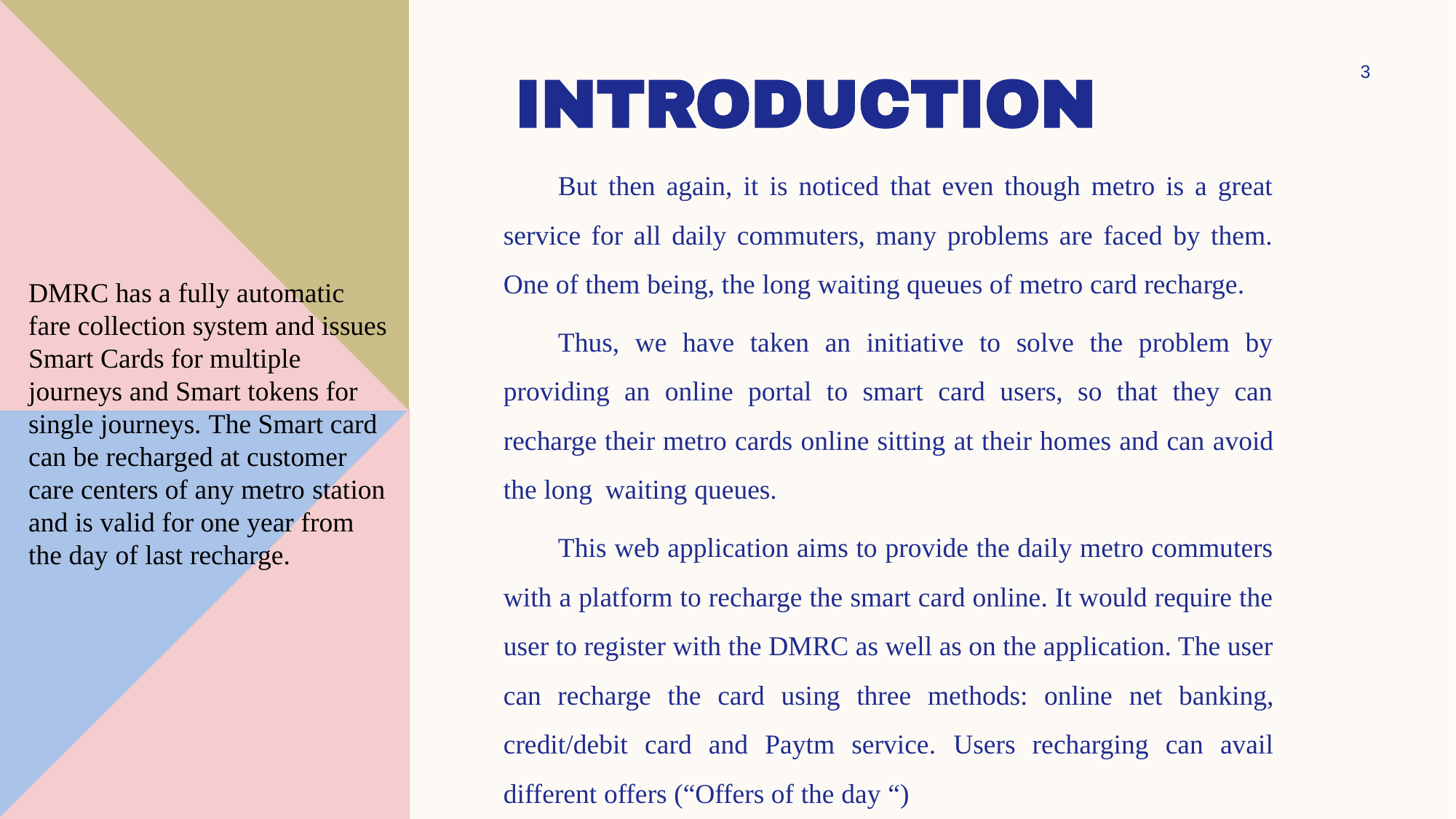

# Introduction
3
But then again, it is noticed that even though metro is a great service for all daily commuters, many problems are faced by them. One of them being, the long waiting queues of metro card recharge.
Thus, we have taken an initiative to solve the problem by providing an online portal to smart card users, so that they can recharge their metro cards online sitting at their homes and can avoid the long waiting queues.
This web application aims to provide the daily metro commuters with a platform to recharge the smart card online. It would require the user to register with the DMRC as well as on the application. The user can recharge the card using three methods: online net banking, credit/debit card and Paytm service. Users recharging can avail different offers (“Offers of the day “)
Other facilities like maps, balance enquiry, nearest metro station etc. are also available.
DMRC has a fully automatic fare collection system and issues Smart Cards for multiple journeys and Smart tokens for single journeys. The Smart card can be recharged at customer care centers of any metro station and is valid for one year from the day of last recharge.